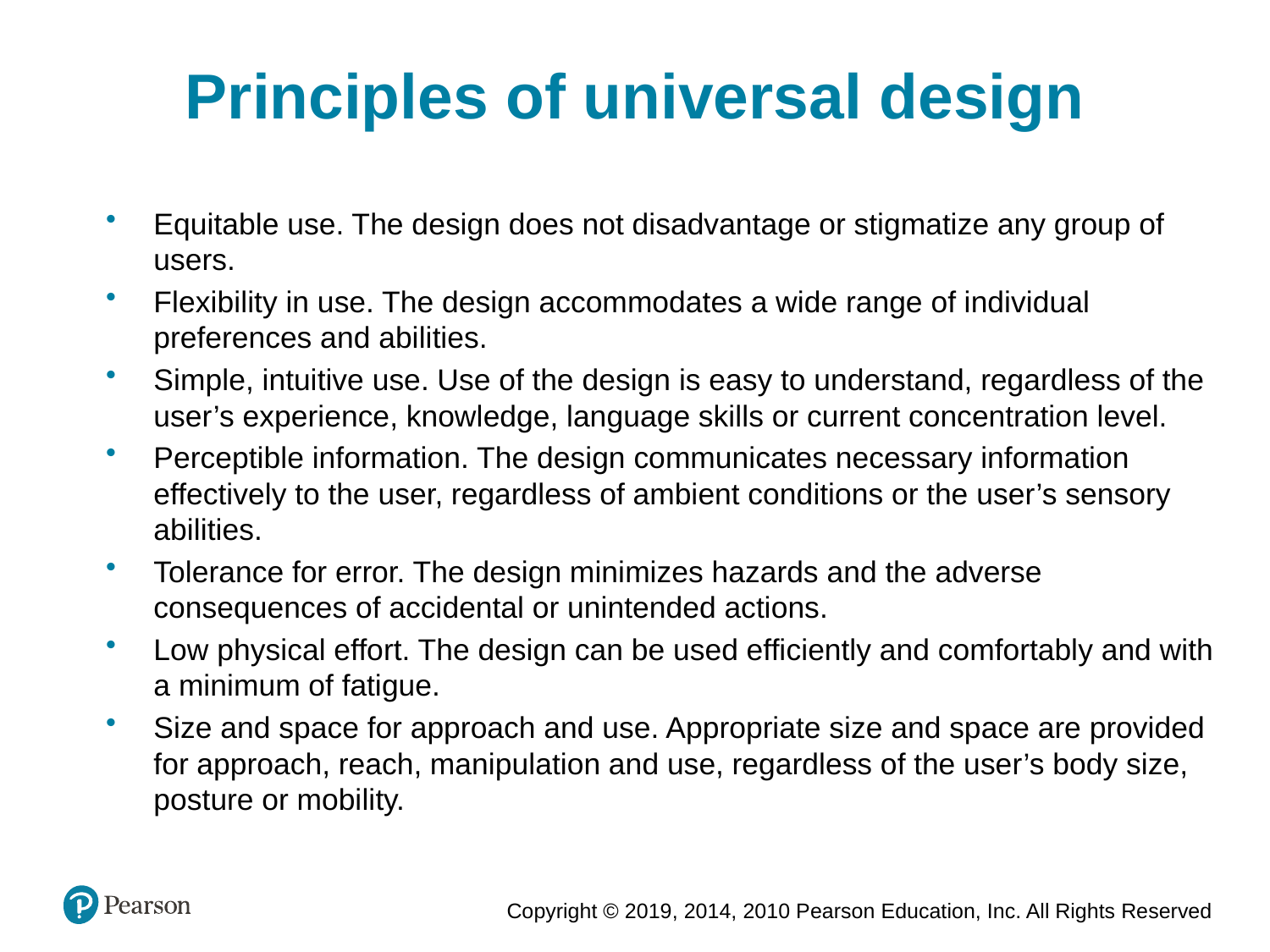

Principles of universal design
Equitable use. The design does not disadvantage or stigmatize any group of users.
Flexibility in use. The design accommodates a wide range of individual preferences and abilities.
Simple, intuitive use. Use of the design is easy to understand, regardless of the user’s experience, knowledge, language skills or current concentration level.
Perceptible information. The design communicates necessary information effectively to the user, regardless of ambient conditions or the user’s sensory abilities.
Tolerance for error. The design minimizes hazards and the adverse consequences of accidental or unintended actions.
Low physical effort. The design can be used efficiently and comfortably and with a minimum of fatigue.
Size and space for approach and use. Appropriate size and space are provided for approach, reach, manipulation and use, regardless of the user’s body size, posture or mobility.